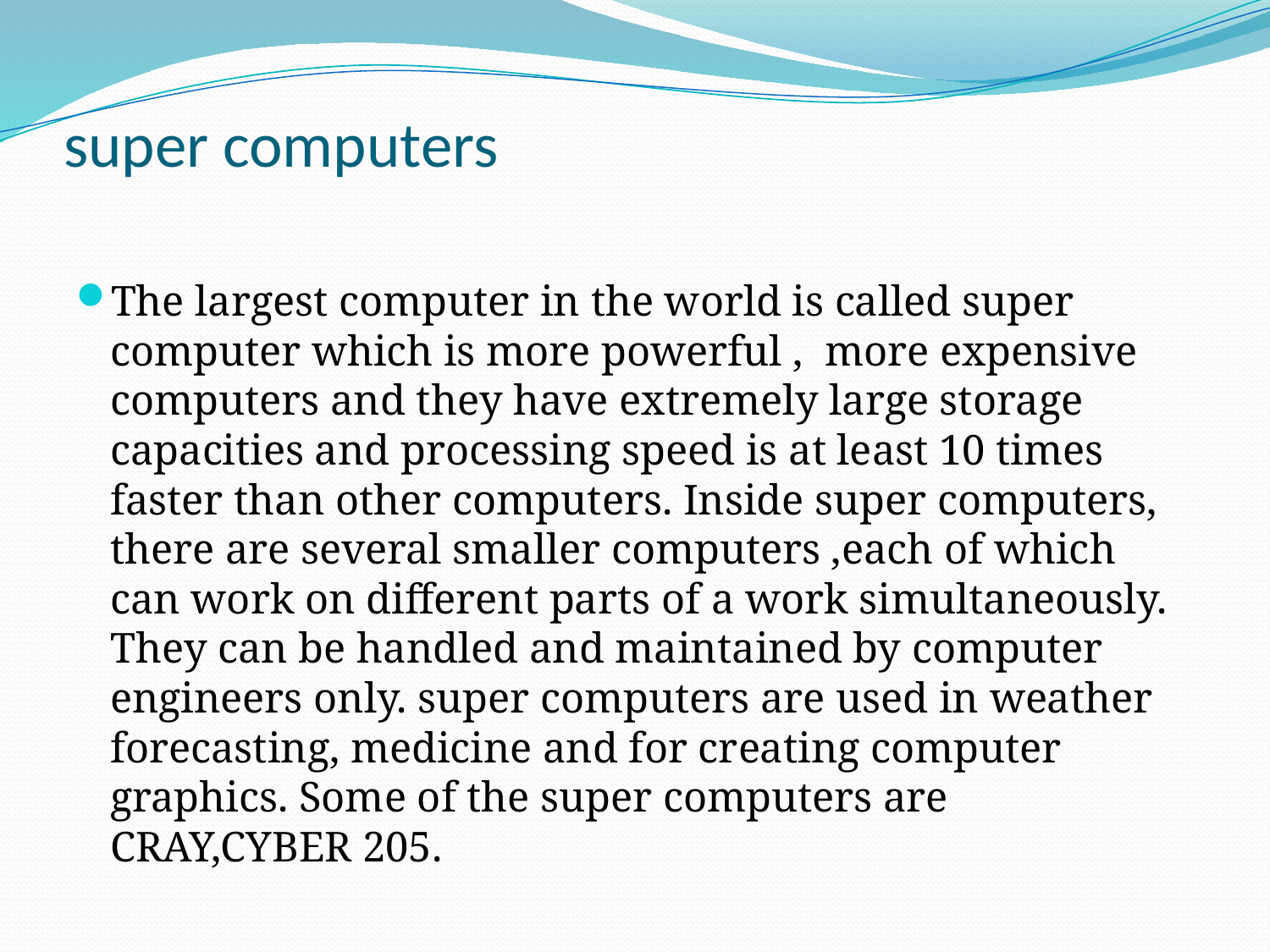

# super computers
The largest computer in the world is called super computer which is more powerful ,  more expensive computers and they have extremely large storage capacities and processing speed is at least 10 times faster than other computers. Inside super computers, there are several smaller computers ,each of which can work on different parts of a work simultaneously. They can be handled and maintained by computer engineers only. super computers are used in weather forecasting, medicine and for creating computer graphics. Some of the super computers are CRAY,CYBER 205.